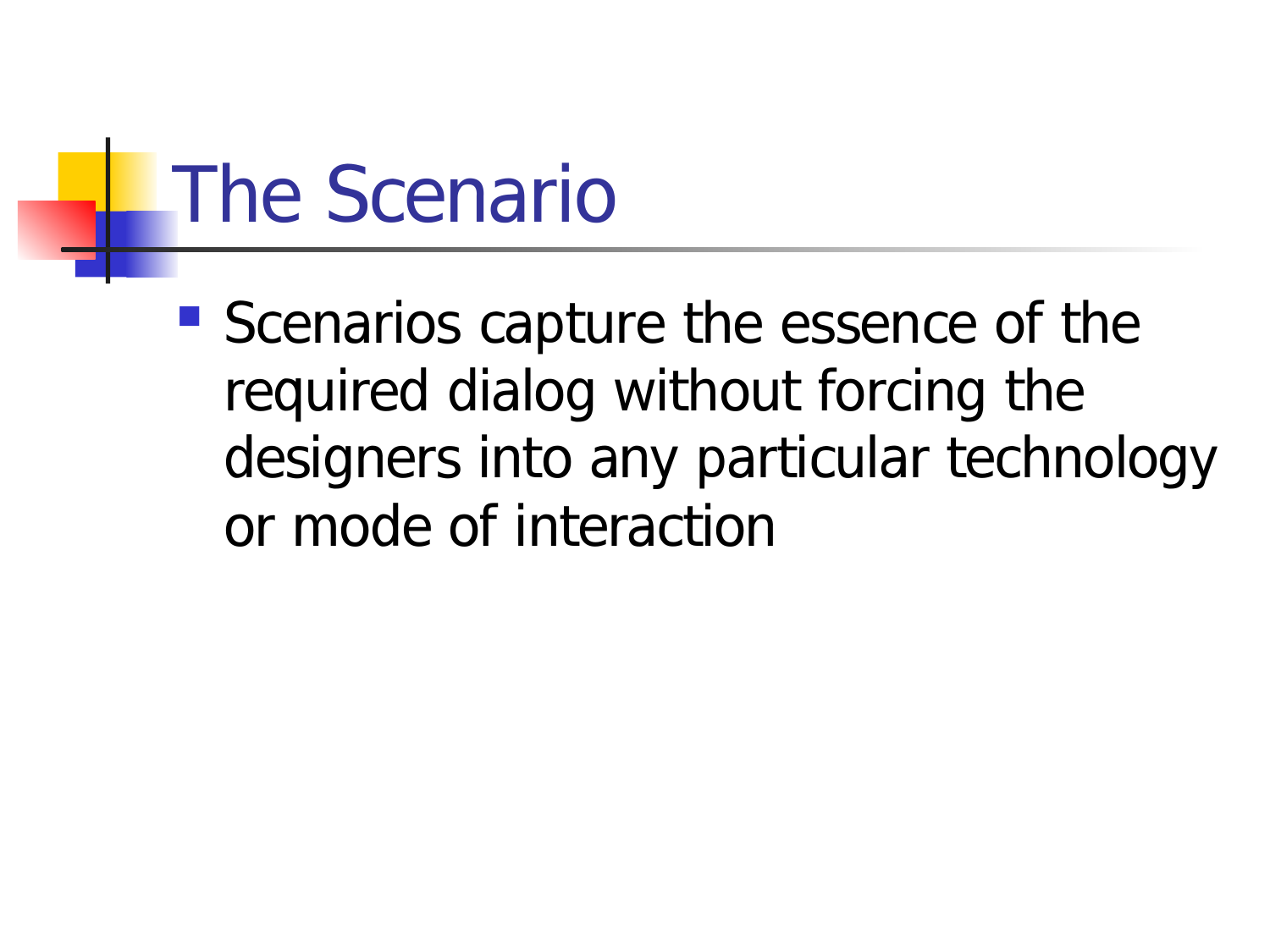

# The Scenario
Scenarios capture the essence of the required dialog without forcing the designers into any particular technology or mode of interaction